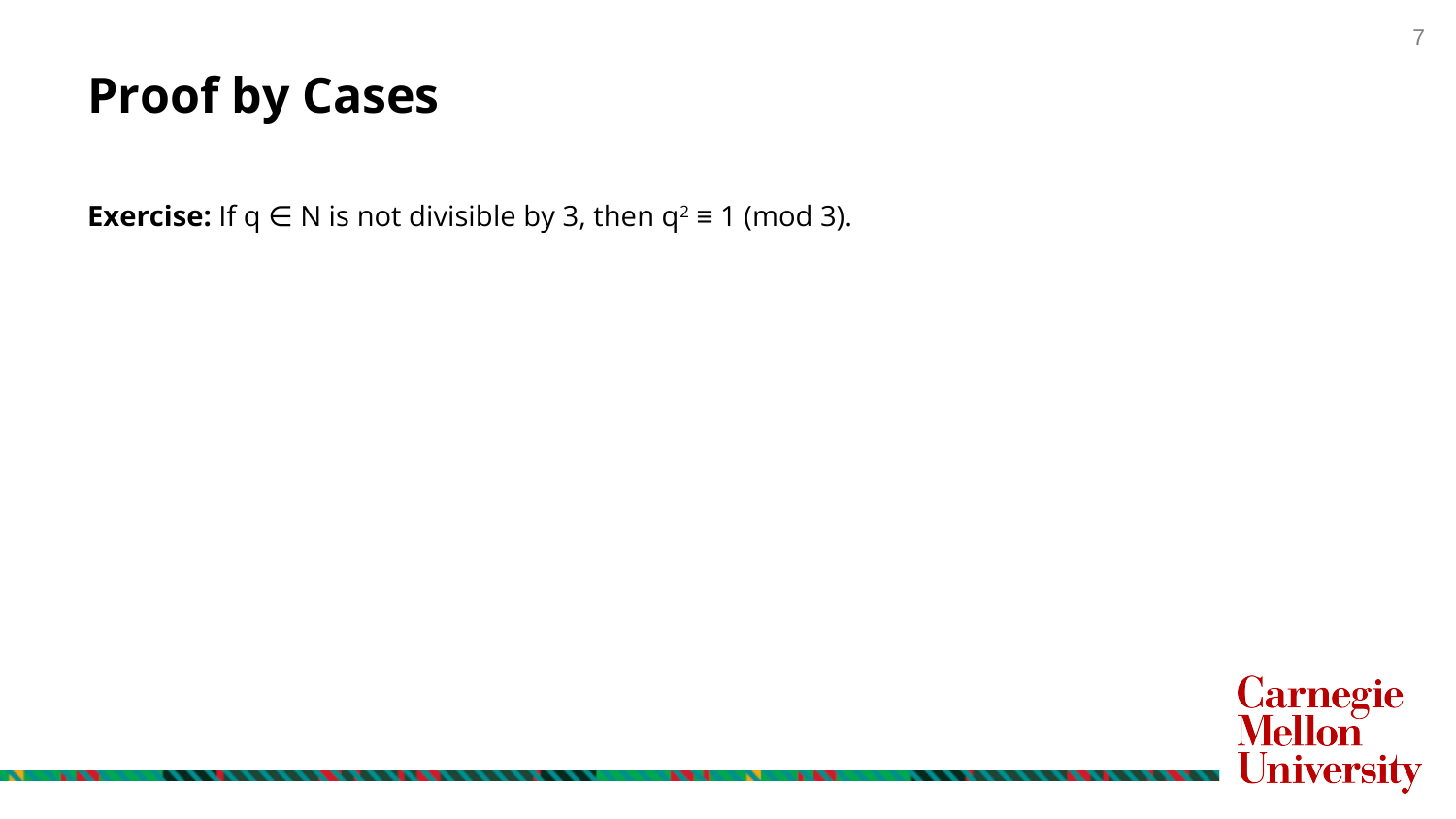

# Proof by Cases
Exercise: If q ∈ N is not divisible by 3, then q2 ≡ 1 (mod 3).